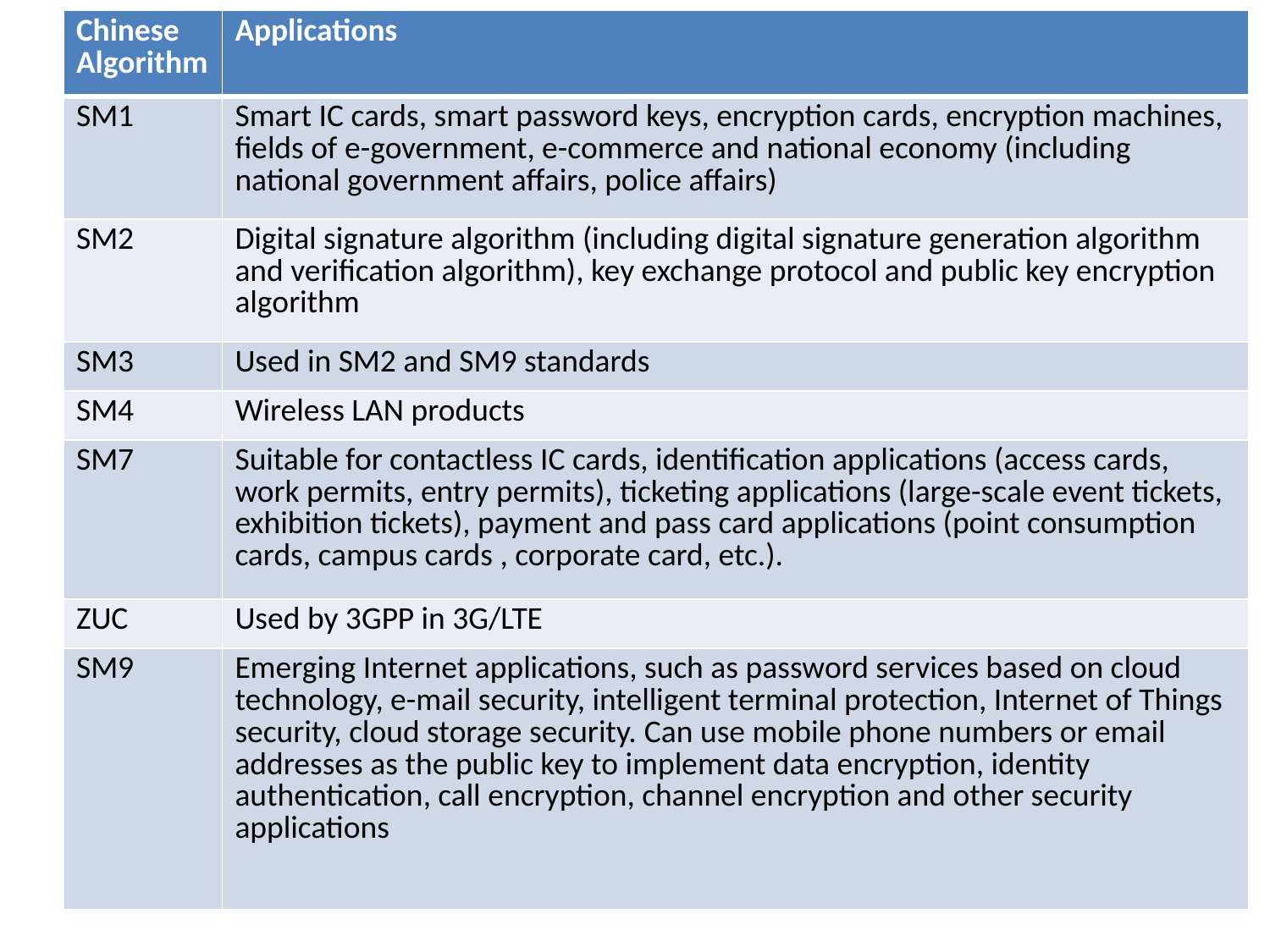

| Chinese Algorithm | Applications |
| --- | --- |
| SM1 | Smart IC cards, smart password keys, encryption cards, encryption machines, fields of e-government, e-commerce and national economy (including national government affairs, police affairs) |
| SM2 | Digital signature algorithm (including digital signature generation algorithm and verification algorithm), key exchange protocol and public key encryption algorithm |
| SM3 | Used in SM2 and SM9 standards |
| SM4 | Wireless LAN products |
| SM7 | Suitable for contactless IC cards, identification applications (access cards, work permits, entry permits), ticketing applications (large-scale event tickets, exhibition tickets), payment and pass card applications (point consumption cards, campus cards , corporate card, etc.). |
| ZUC | Used by 3GPP in 3G/LTE |
| SM9 | Emerging Internet applications, such as password services based on cloud technology, e-mail security, intelligent terminal protection, Internet of Things security, cloud storage security. Can use mobile phone numbers or email addresses as the public key to implement data encryption, identity authentication, call encryption, channel encryption and other security applications |